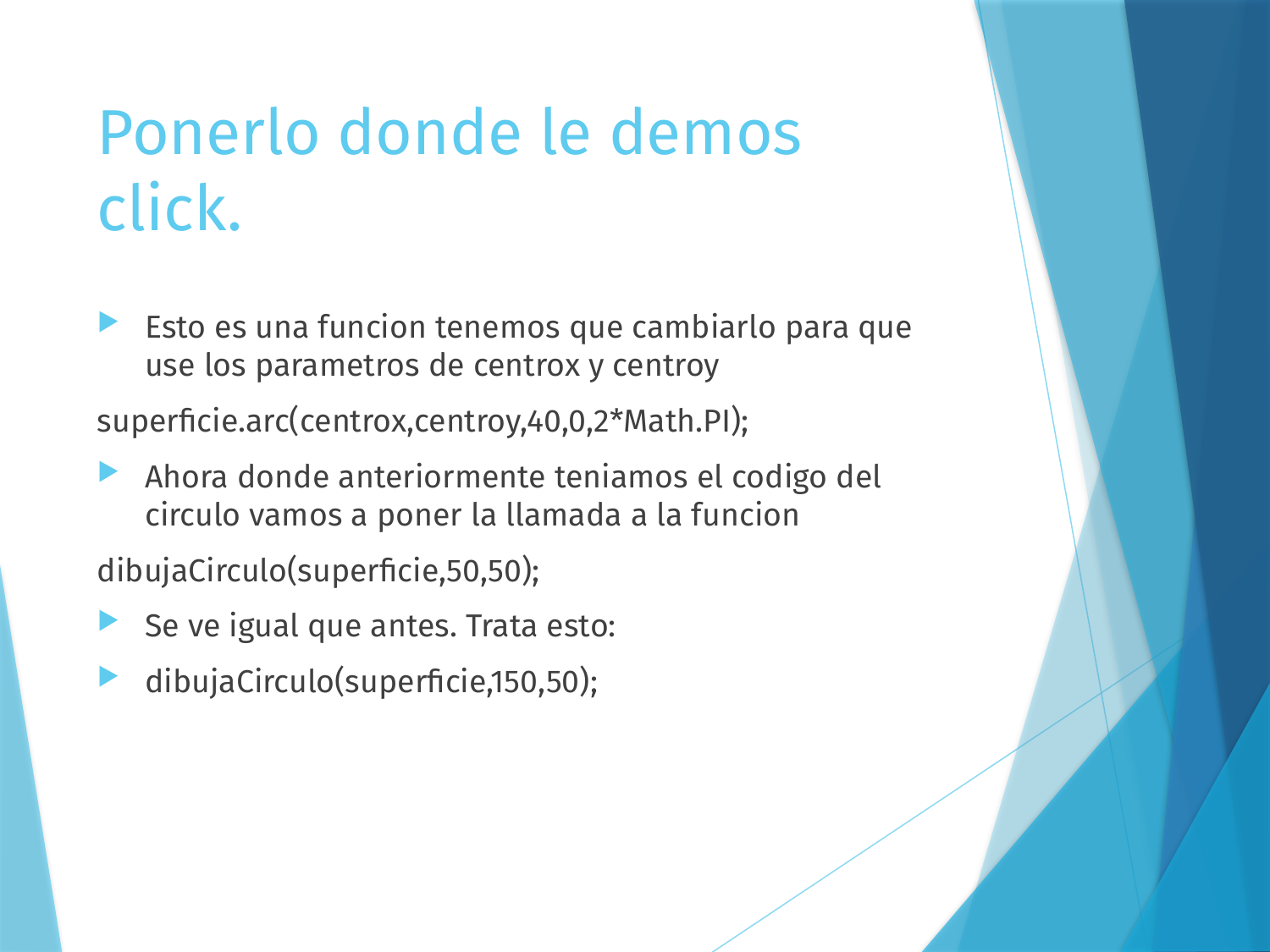

# Ponerlo donde le demos click.
Esto es una funcion tenemos que cambiarlo para que use los parametros de centrox y centroy
superficie.arc(centrox,centroy,40,0,2*Math.PI);
Ahora donde anteriormente teniamos el codigo del circulo vamos a poner la llamada a la funcion
dibujaCirculo(superficie,50,50);
Se ve igual que antes. Trata esto:
dibujaCirculo(superficie,150,50);